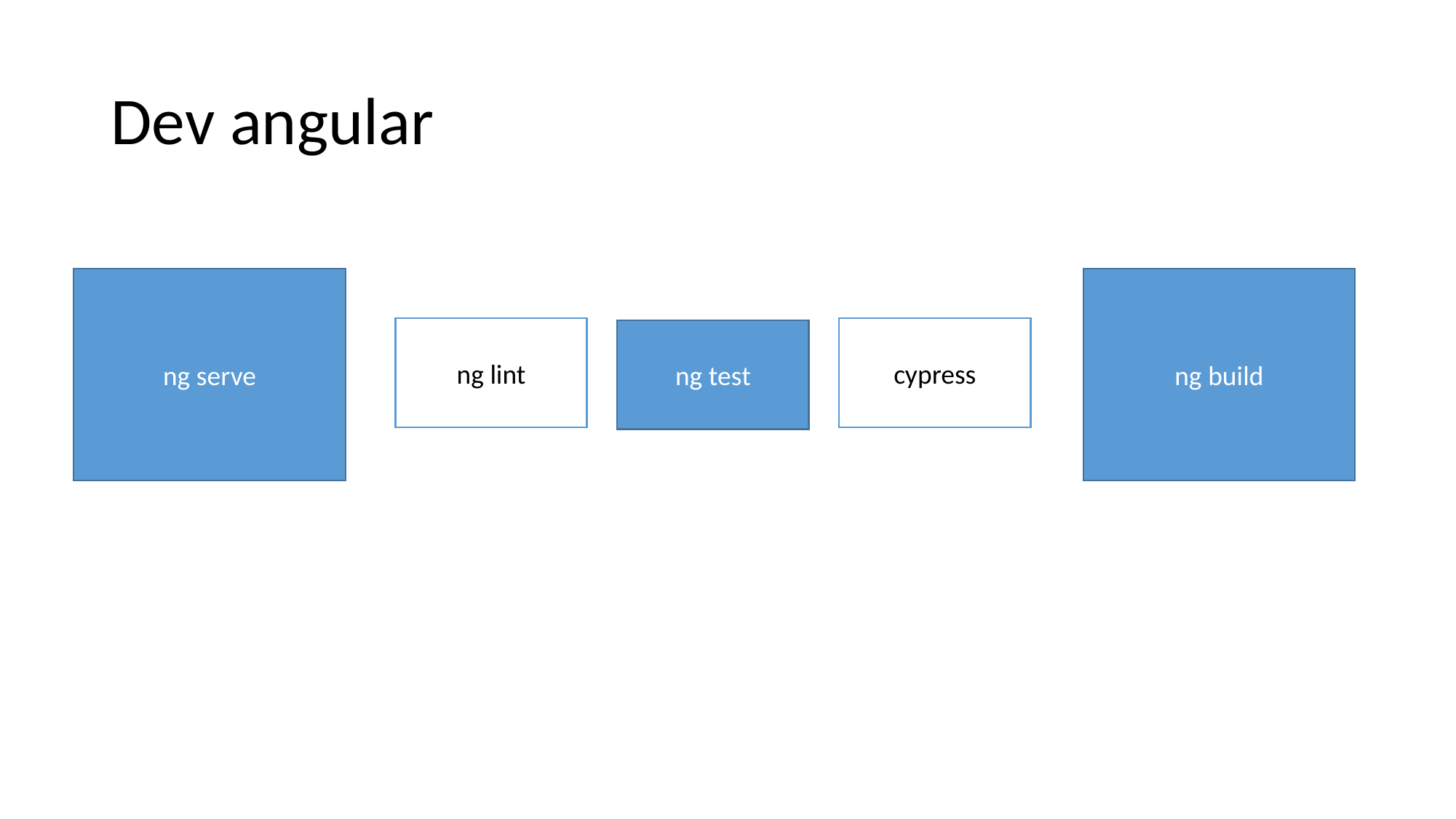

# Dev angular
ng serve
ng build
ng lint
cypress
ng test